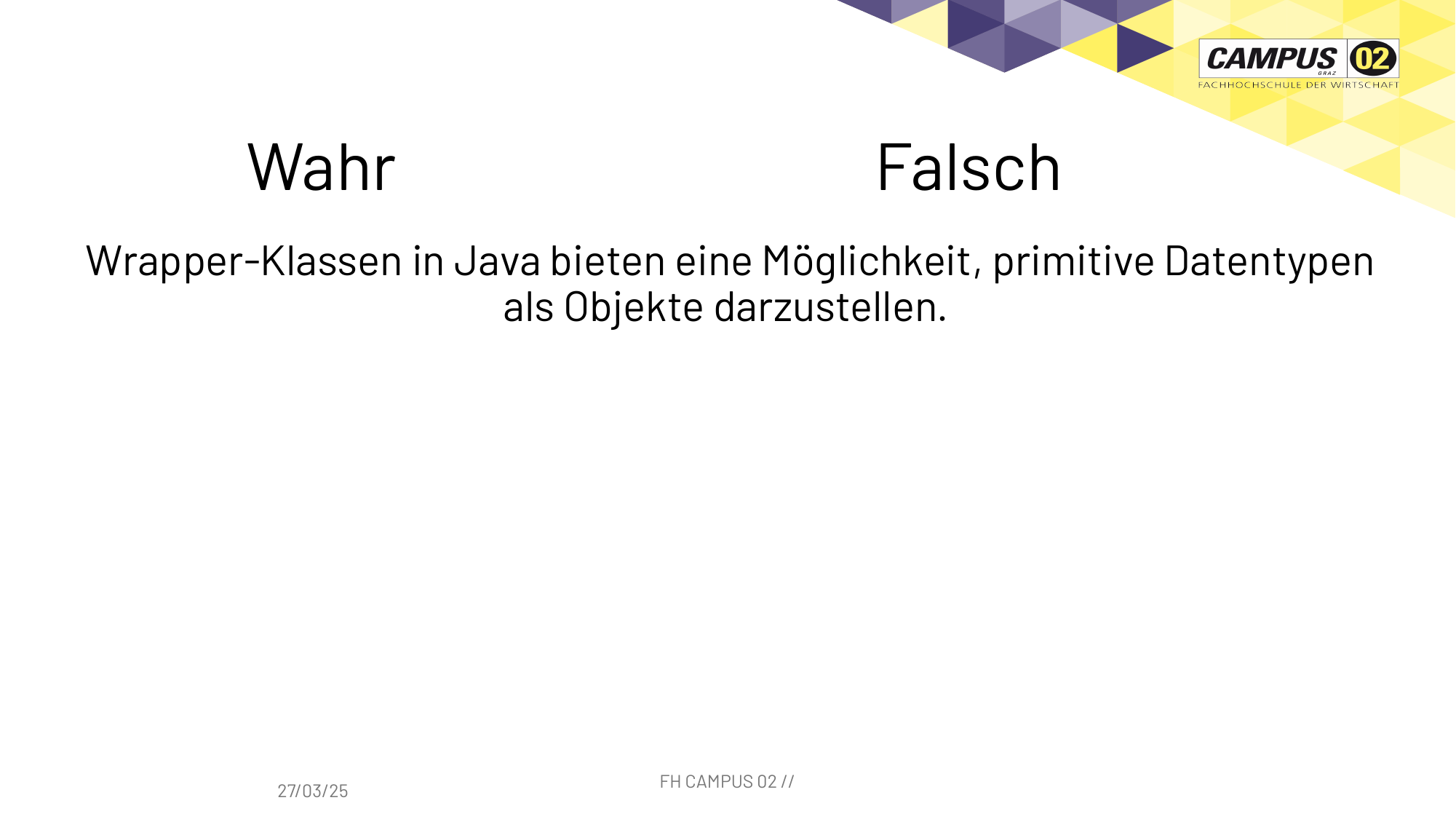

# Wahr                                    Falsch
Wrapper-Klassen in Java bieten eine Möglichkeit, primitive Datentypen als Objekte darzustellen.
FH CAMPUS 02 //
27/03/25